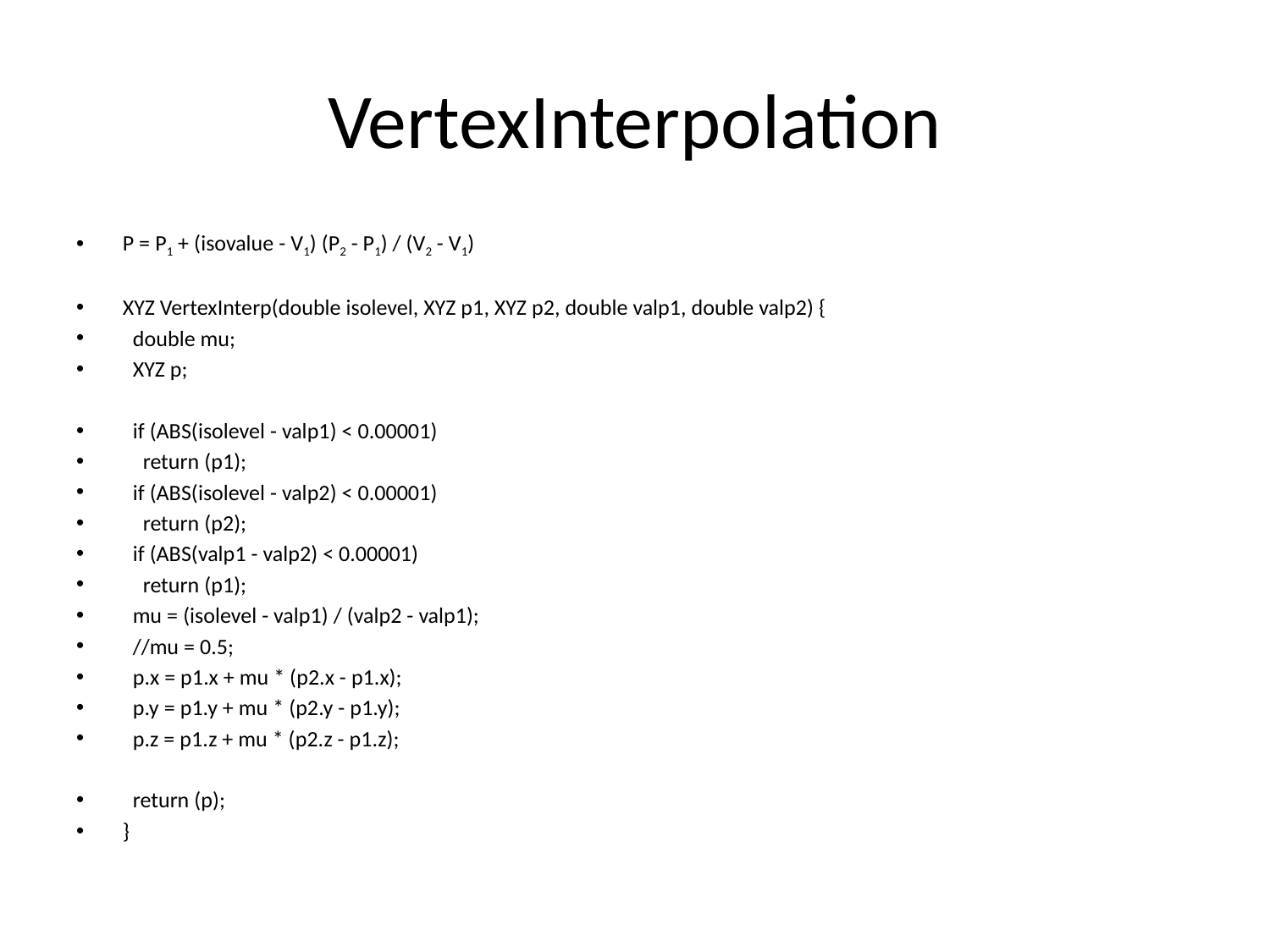

# VertexInterpolation
P = P1 + (isovalue - V1) (P2 - P1) / (V2 - V1)

XYZ VertexInterp(double isolevel, XYZ p1, XYZ p2, double valp1, double valp2) {
  double mu;
  XYZ p;

  if (ABS(isolevel - valp1) < 0.00001)
    return (p1);
  if (ABS(isolevel - valp2) < 0.00001)
    return (p2);
  if (ABS(valp1 - valp2) < 0.00001)
    return (p1);
  mu = (isolevel - valp1) / (valp2 - valp1);
  //mu = 0.5;
  p.x = p1.x + mu * (p2.x - p1.x);
  p.y = p1.y + mu * (p2.y - p1.y);
  p.z = p1.z + mu * (p2.z - p1.z);

  return (p);
}